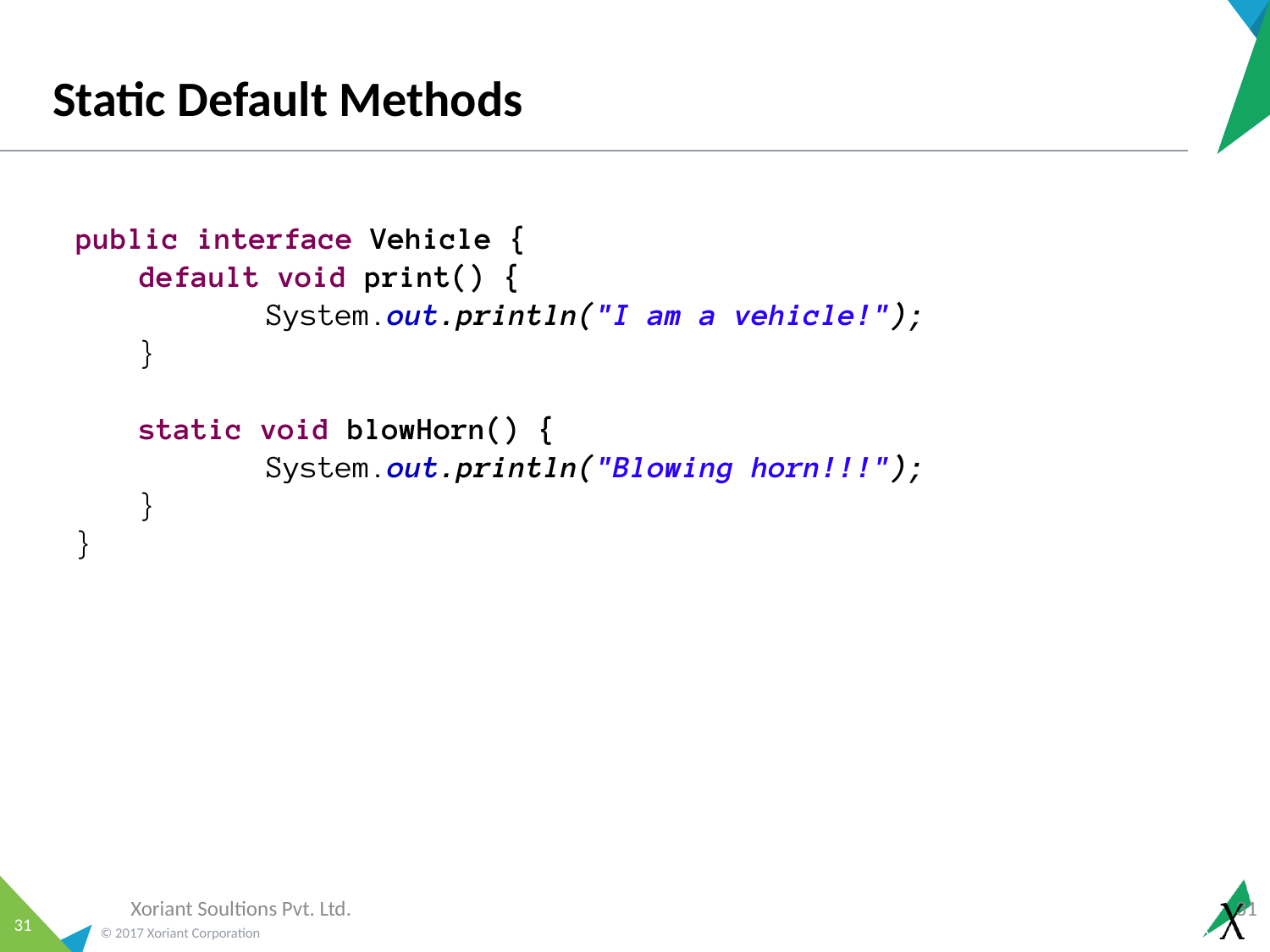

# Static Default Methods
public interface Vehicle {
default void print() {
	System.out.println("I am a vehicle!");
}

static void blowHorn() {
	System.out.println("Blowing horn!!!");
}
}
Xoriant Soultions Pvt. Ltd.
31